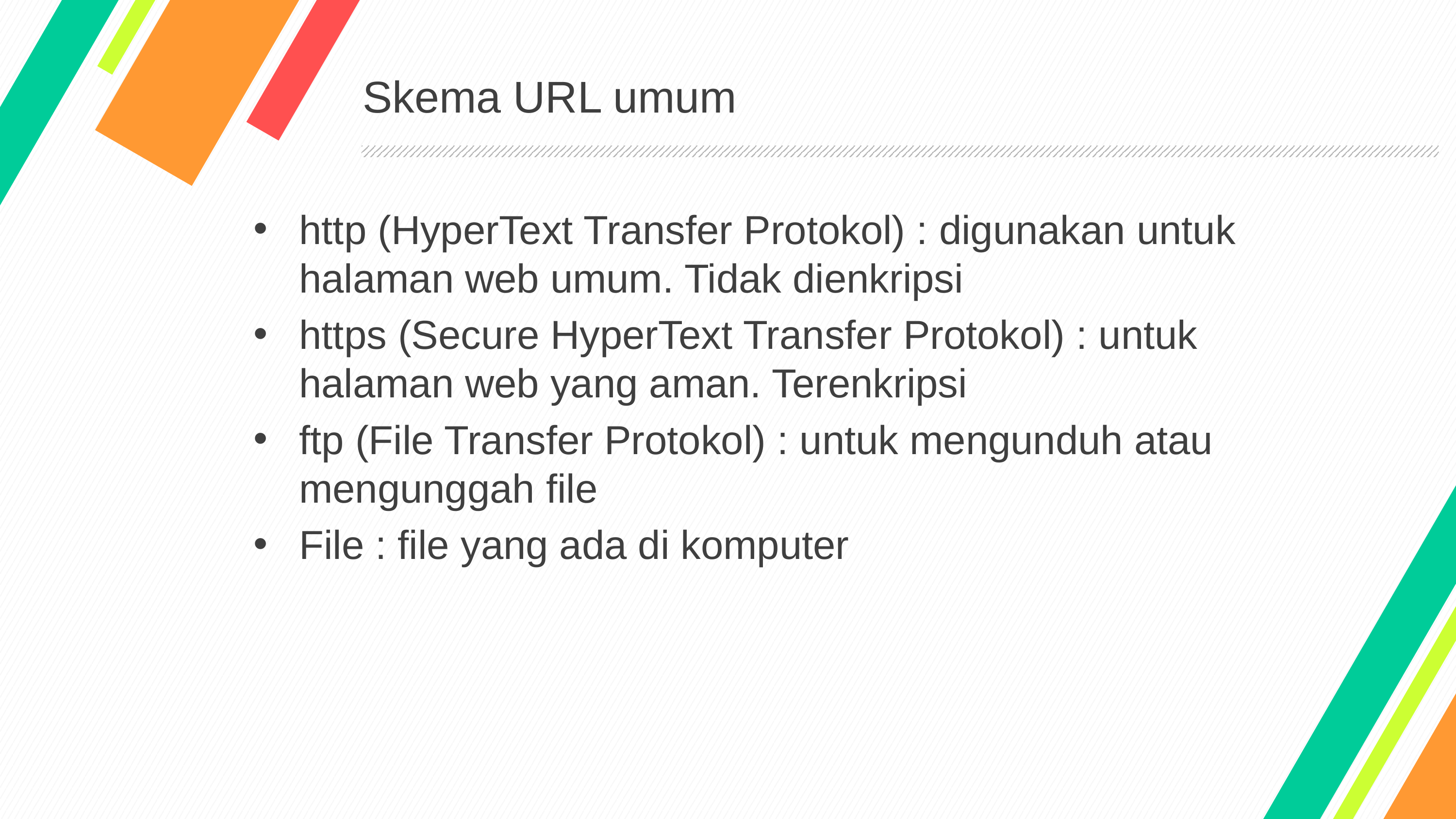

# Skema URL umum
http (HyperText Transfer Protokol) : digunakan untuk halaman web umum. Tidak dienkripsi
https (Secure HyperText Transfer Protokol) : untuk halaman web yang aman. Terenkripsi
ftp (File Transfer Protokol) : untuk mengunduh atau mengunggah file
File : file yang ada di komputer